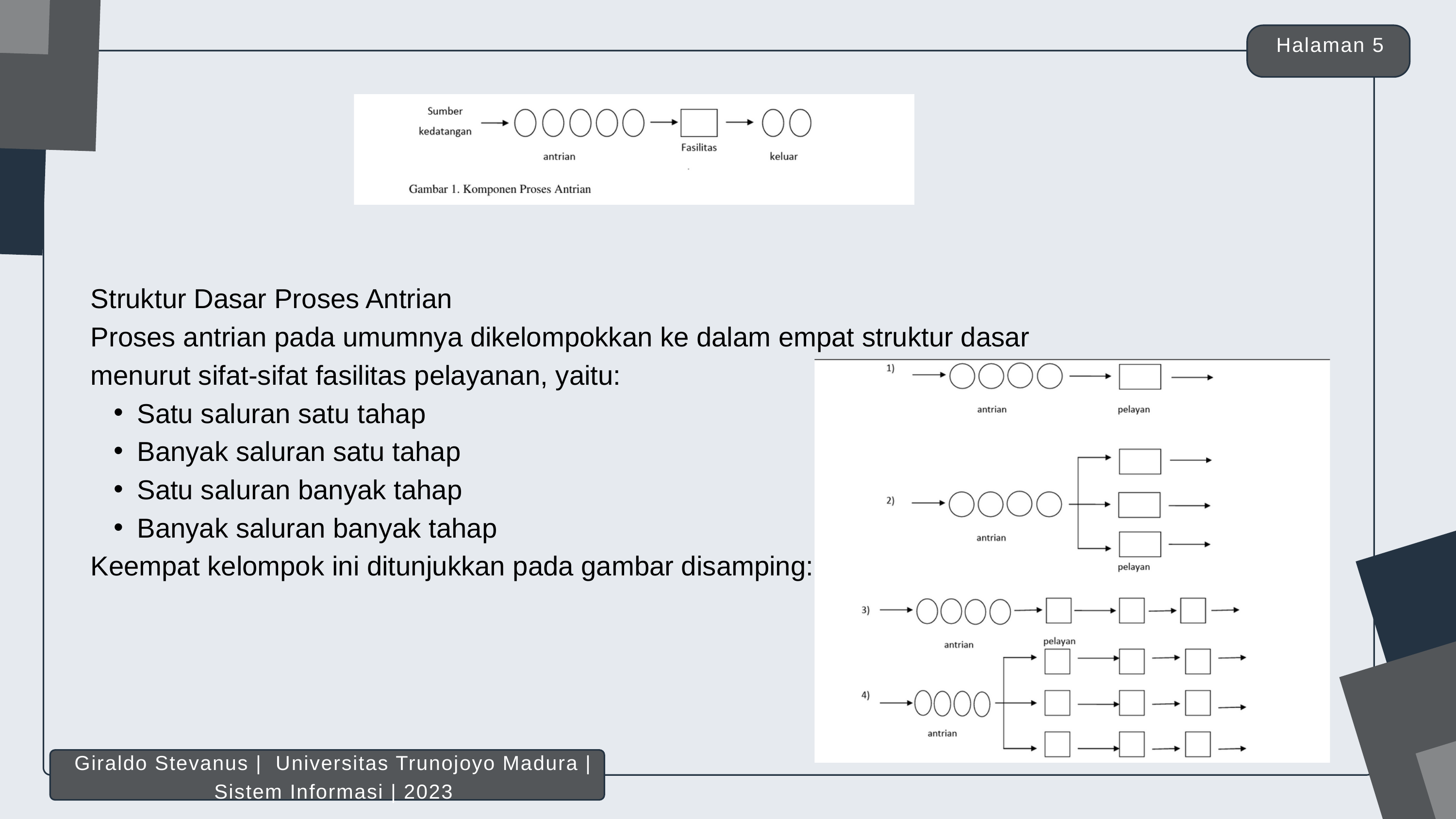

Halaman 5

Struktur Dasar Proses Antrian
Proses antrian pada umumnya dikelompokkan ke dalam empat struktur dasar menurut sifat-sifat fasilitas pelayanan, yaitu:
Satu saluran satu tahap
Banyak saluran satu tahap
Satu saluran banyak tahap
Banyak saluran banyak tahap
Keempat kelompok ini ditunjukkan pada gambar disamping:

Giraldo Stevanus |  Universitas Trunojoyo Madura | Sistem Informasi | 2023